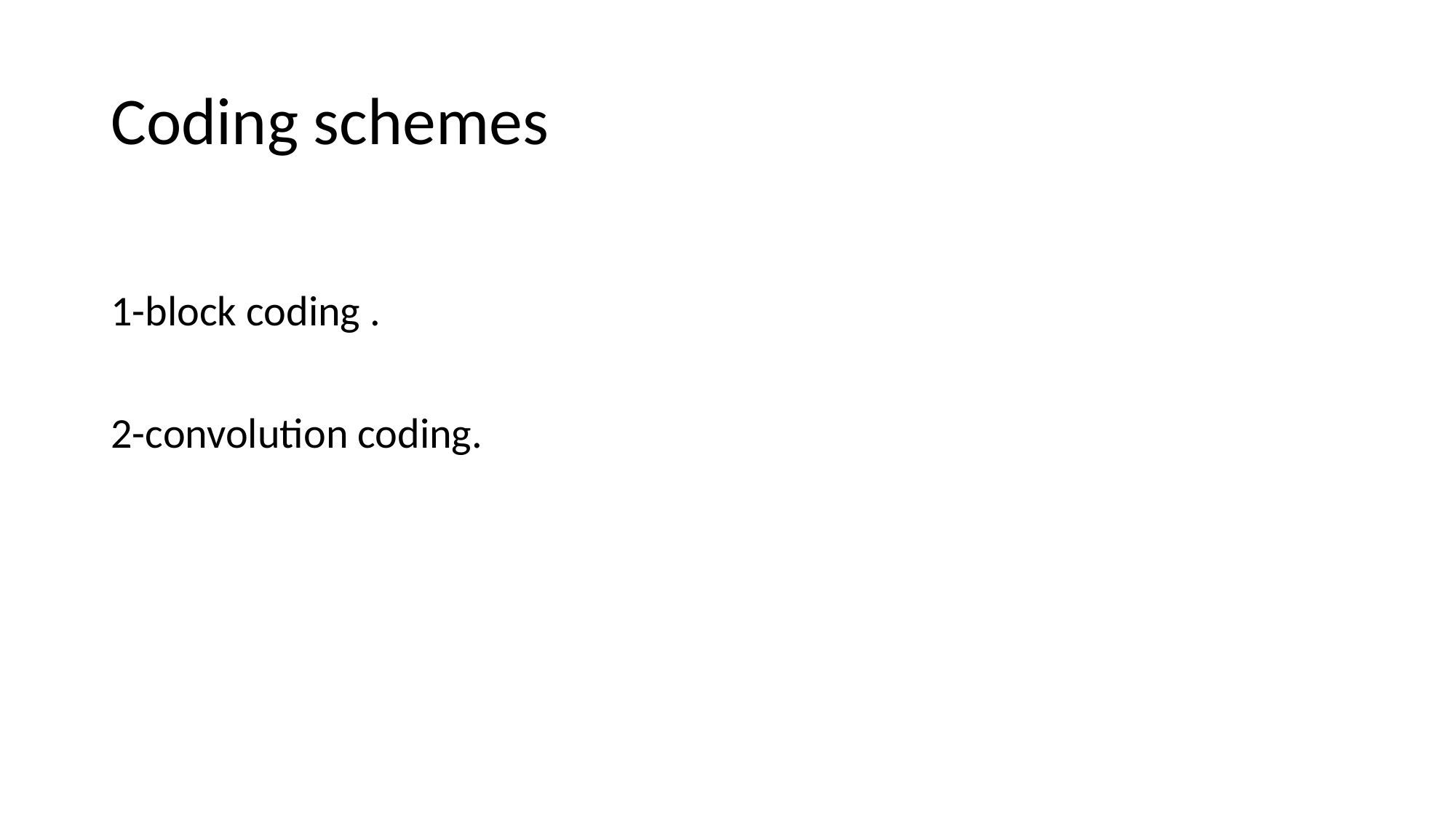

# Coding schemes

1-block coding .

2-convolution coding.